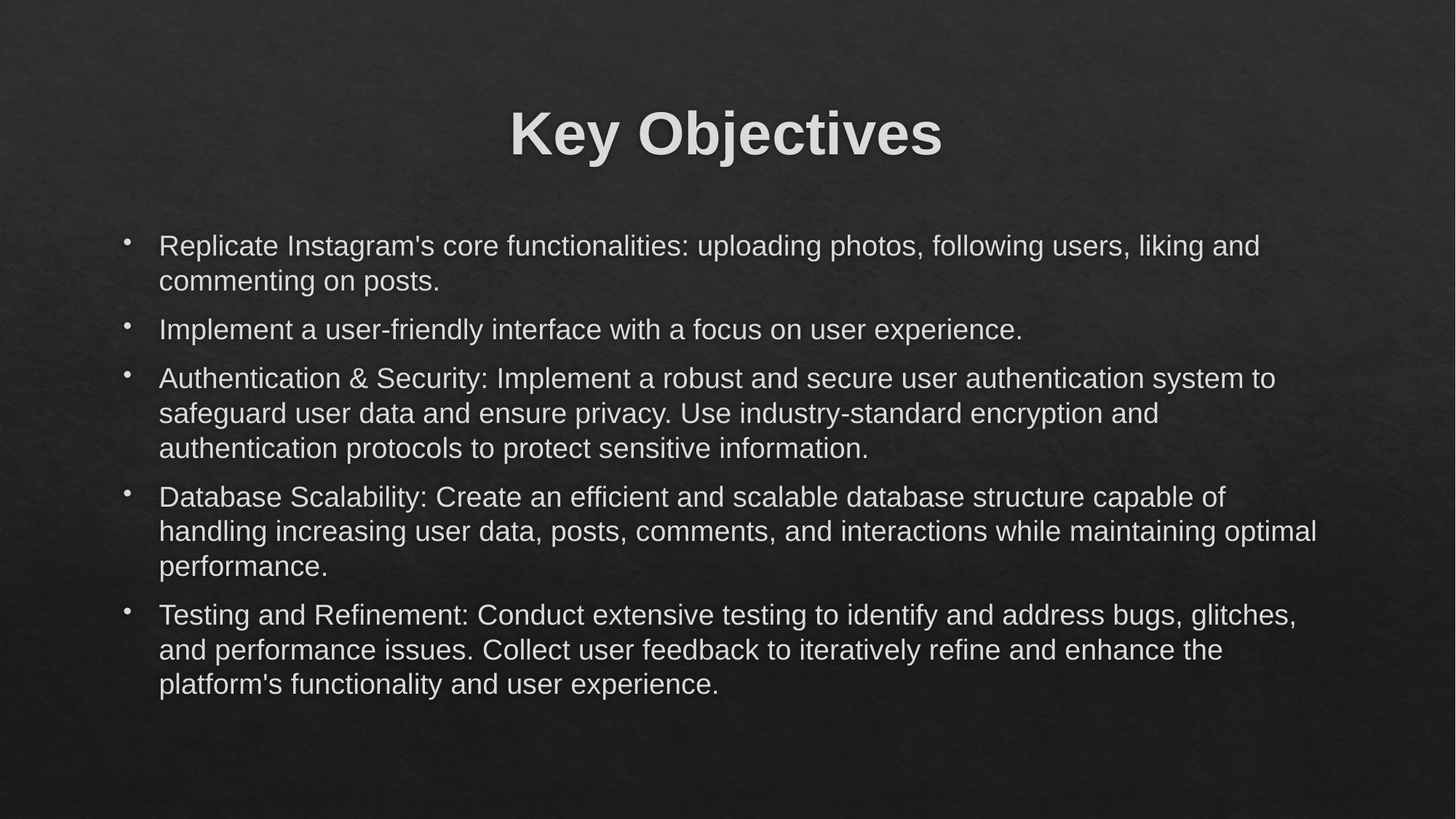

# Key Objectives
Replicate Instagram's core functionalities: uploading photos, following users, liking and commenting on posts.
Implement a user-friendly interface with a focus on user experience.
Authentication & Security: Implement a robust and secure user authentication system to safeguard user data and ensure privacy. Use industry-standard encryption and authentication protocols to protect sensitive information.
Database Scalability: Create an efficient and scalable database structure capable of handling increasing user data, posts, comments, and interactions while maintaining optimal performance.
Testing and Refinement: Conduct extensive testing to identify and address bugs, glitches, and performance issues. Collect user feedback to iteratively refine and enhance the platform's functionality and user experience.